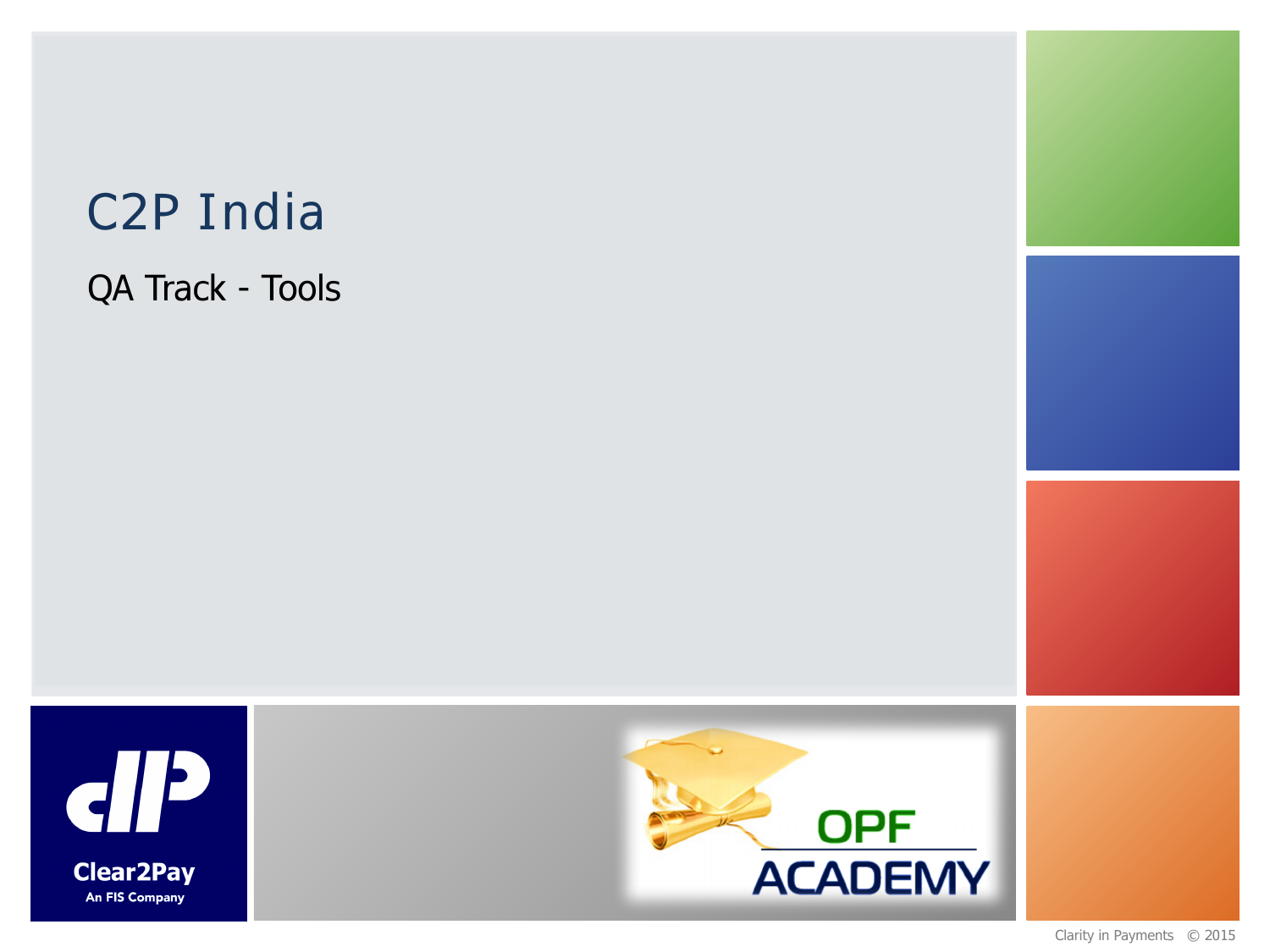

# C2P India
QA Track - Tools